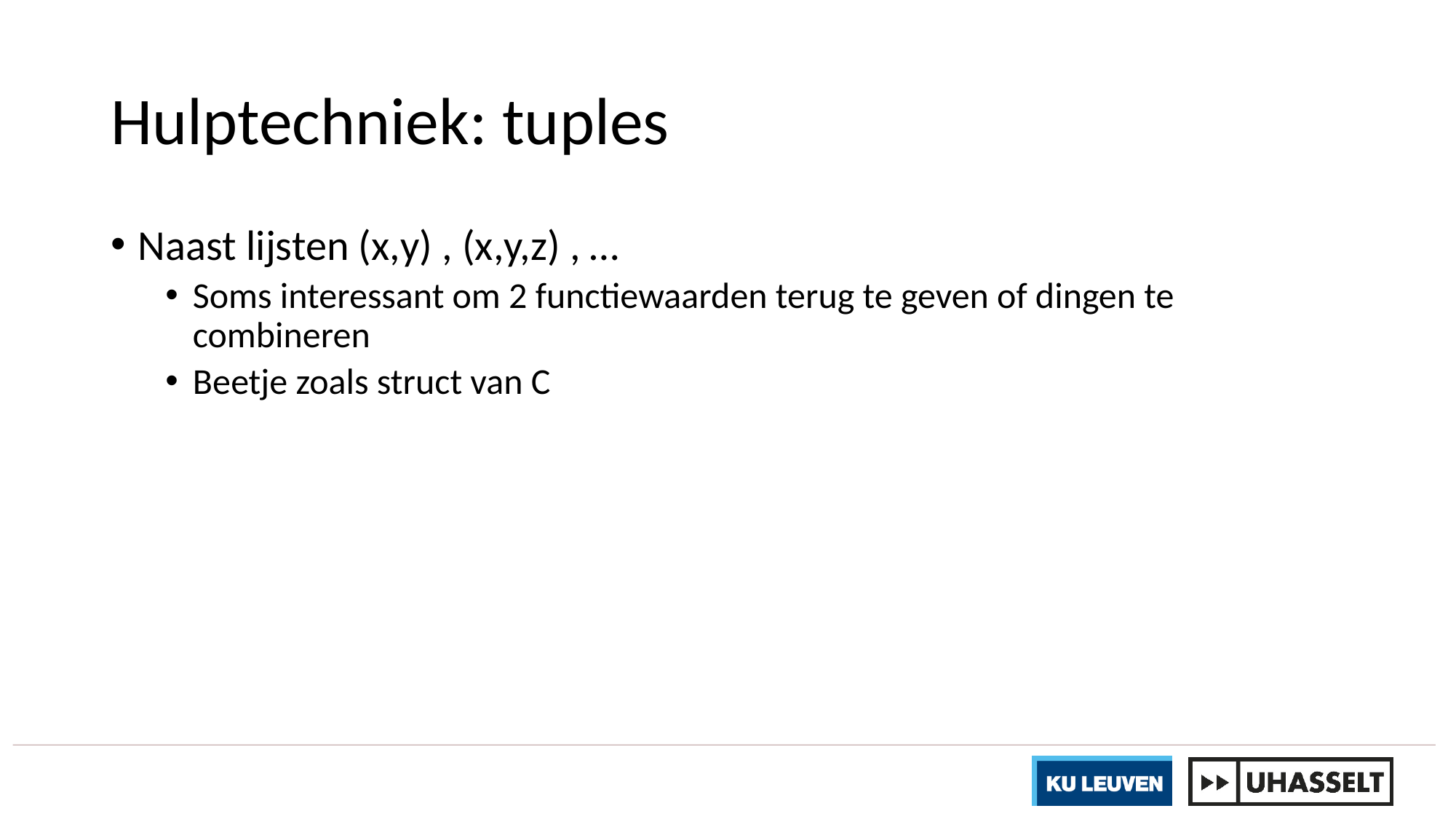

# Hulptechniek: tuples
Naast lijsten (x,y) , (x,y,z) , …
Soms interessant om 2 functiewaarden terug te geven of dingen te combineren
Beetje zoals struct van C